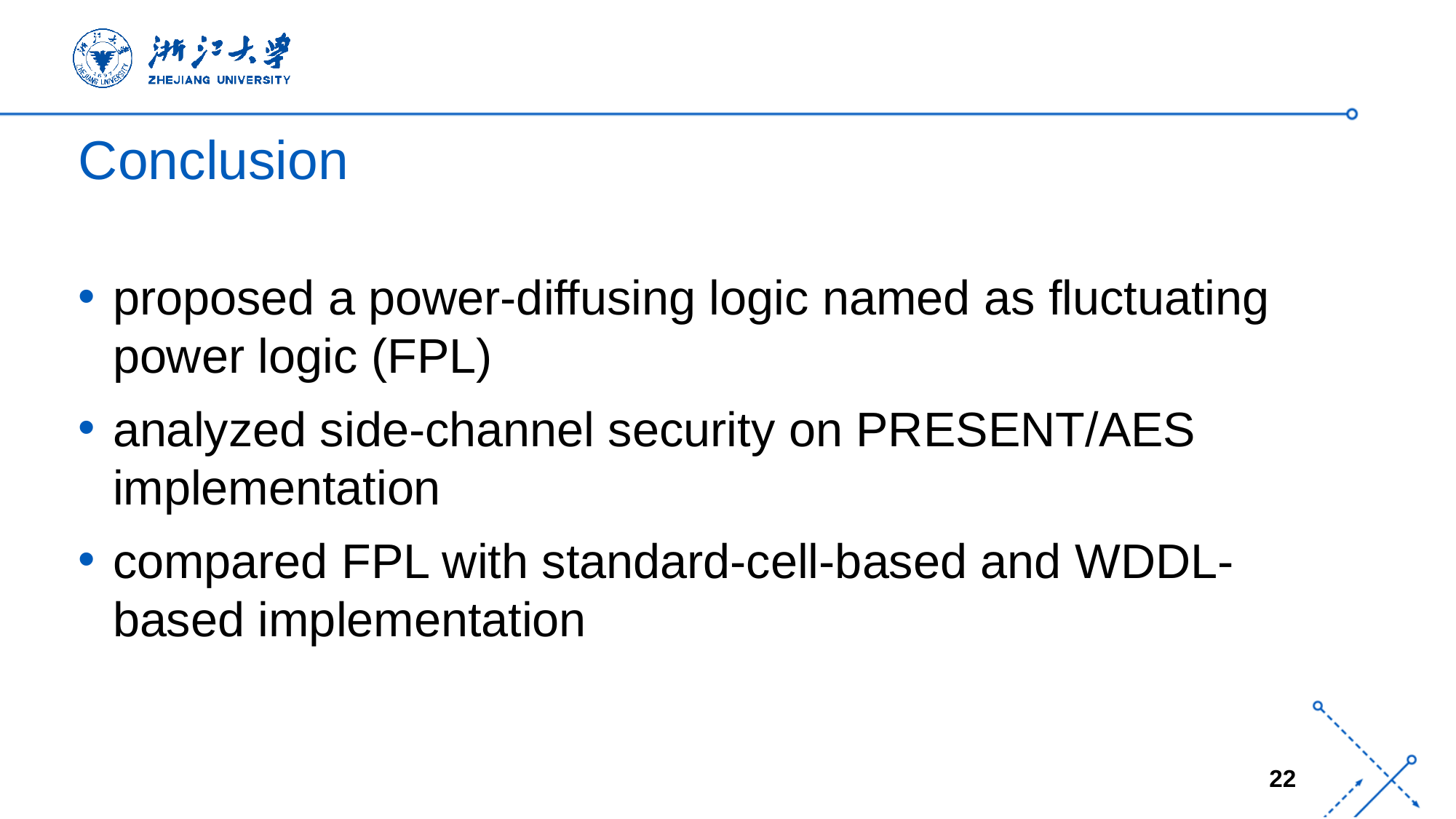

# Conclusion
proposed a power-diffusing logic named as fluctuating power logic (FPL)
analyzed side-channel security on PRESENT/AES implementation
compared FPL with standard-cell-based and WDDL-based implementation